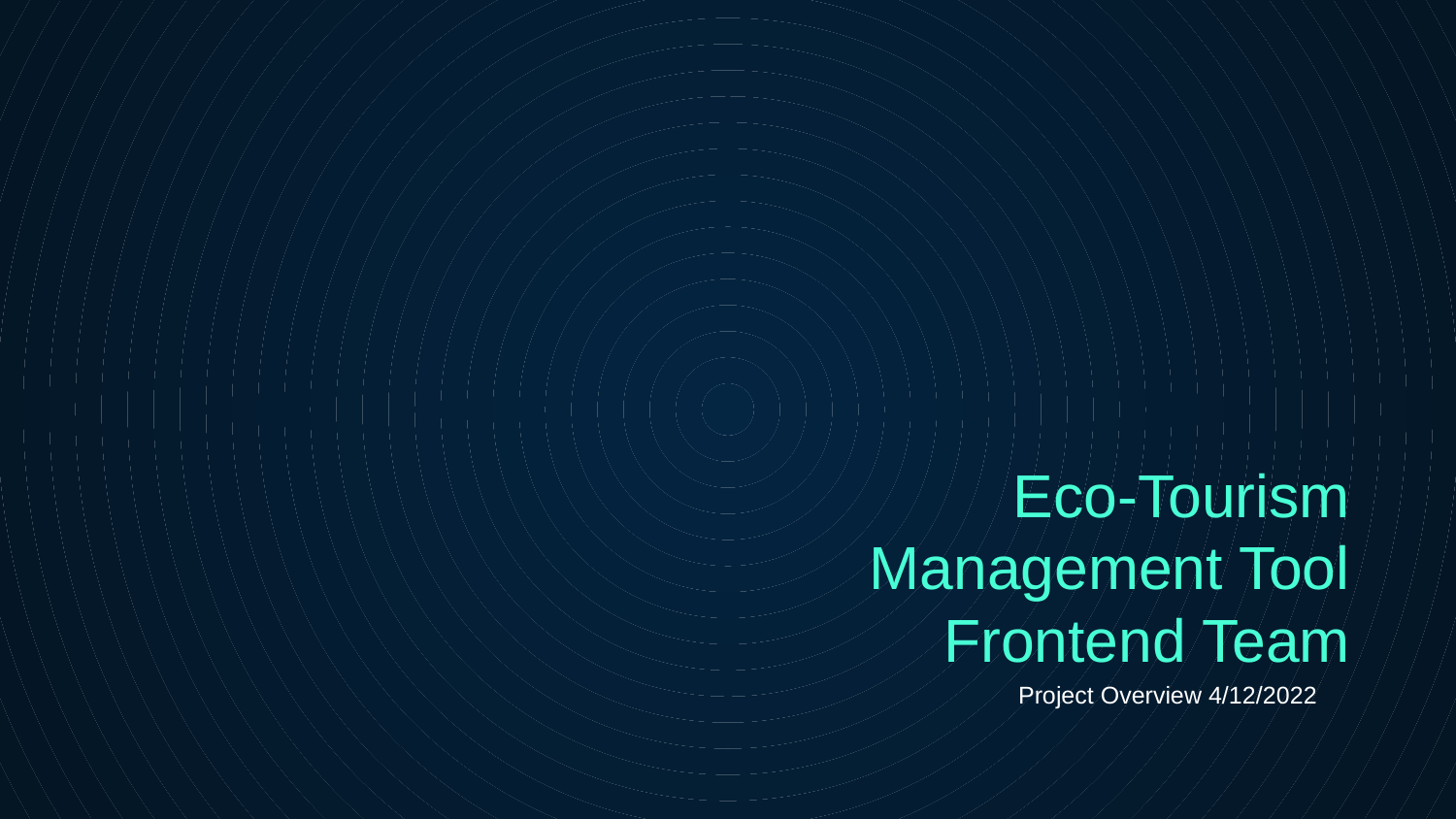

# Eco-Tourism Management Tool
Frontend Team

Project Overview 4/12/2022